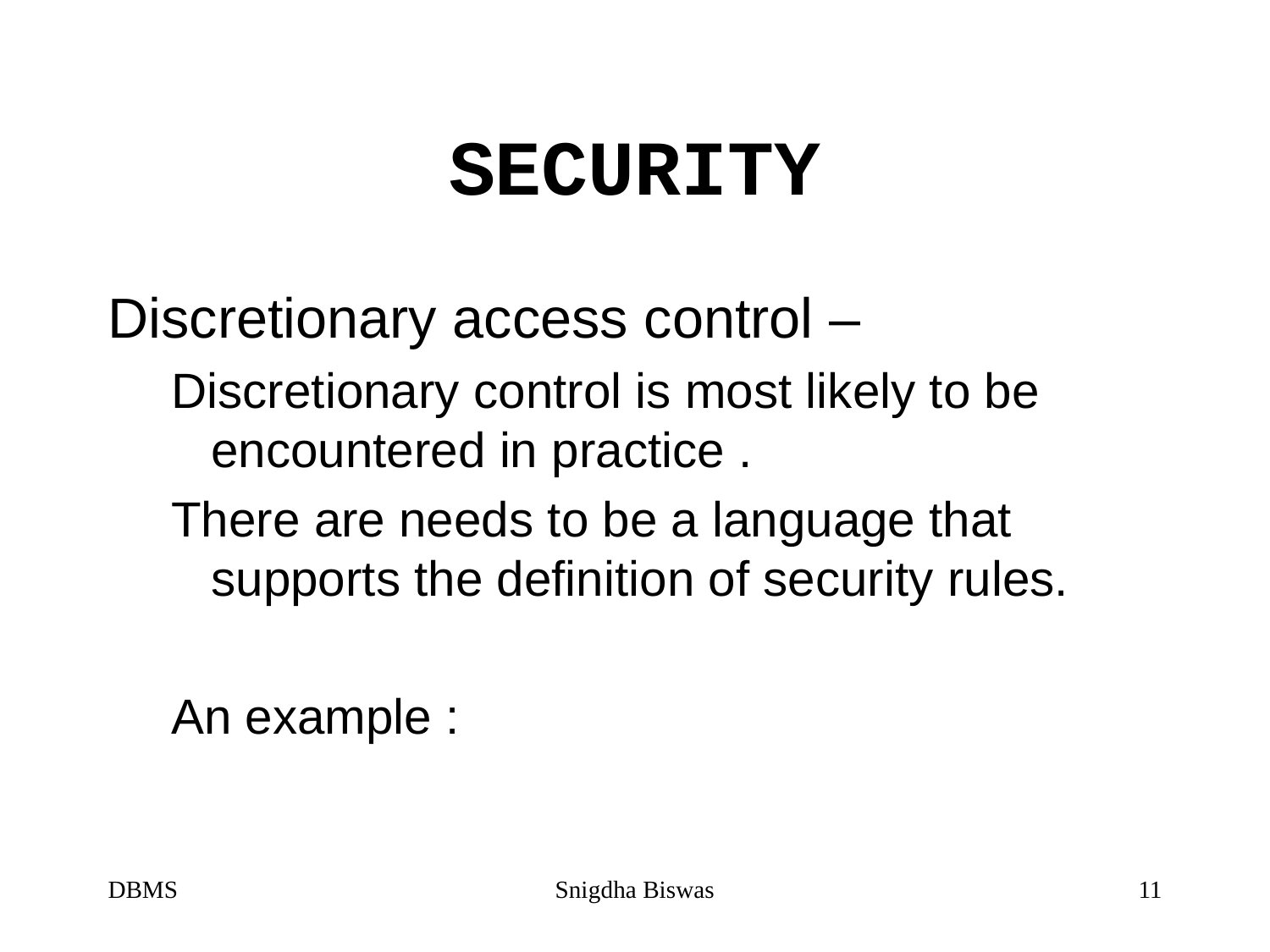

# SECURITY
Discretionary access control –
Discretionary control is most likely to be encountered in practice .
There are needs to be a language that supports the definition of security rules.

An example :

DBMS
Snigdha Biswas
11